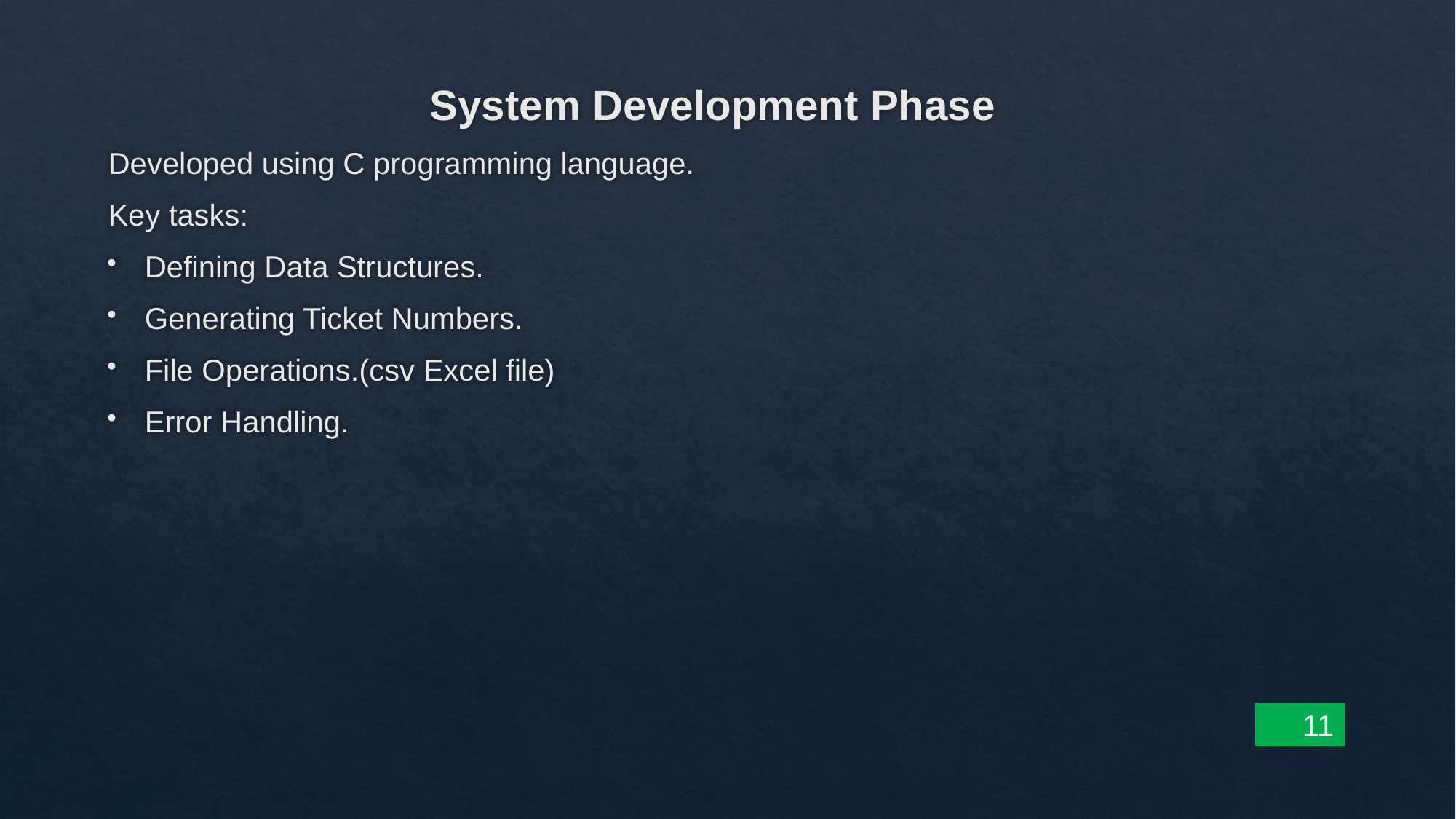

System Development Phase
Developed using C programming language.
Key tasks:
Defining Data Structures.
Generating Ticket Numbers.
File Operations.(csv Excel file)
Error Handling.

11